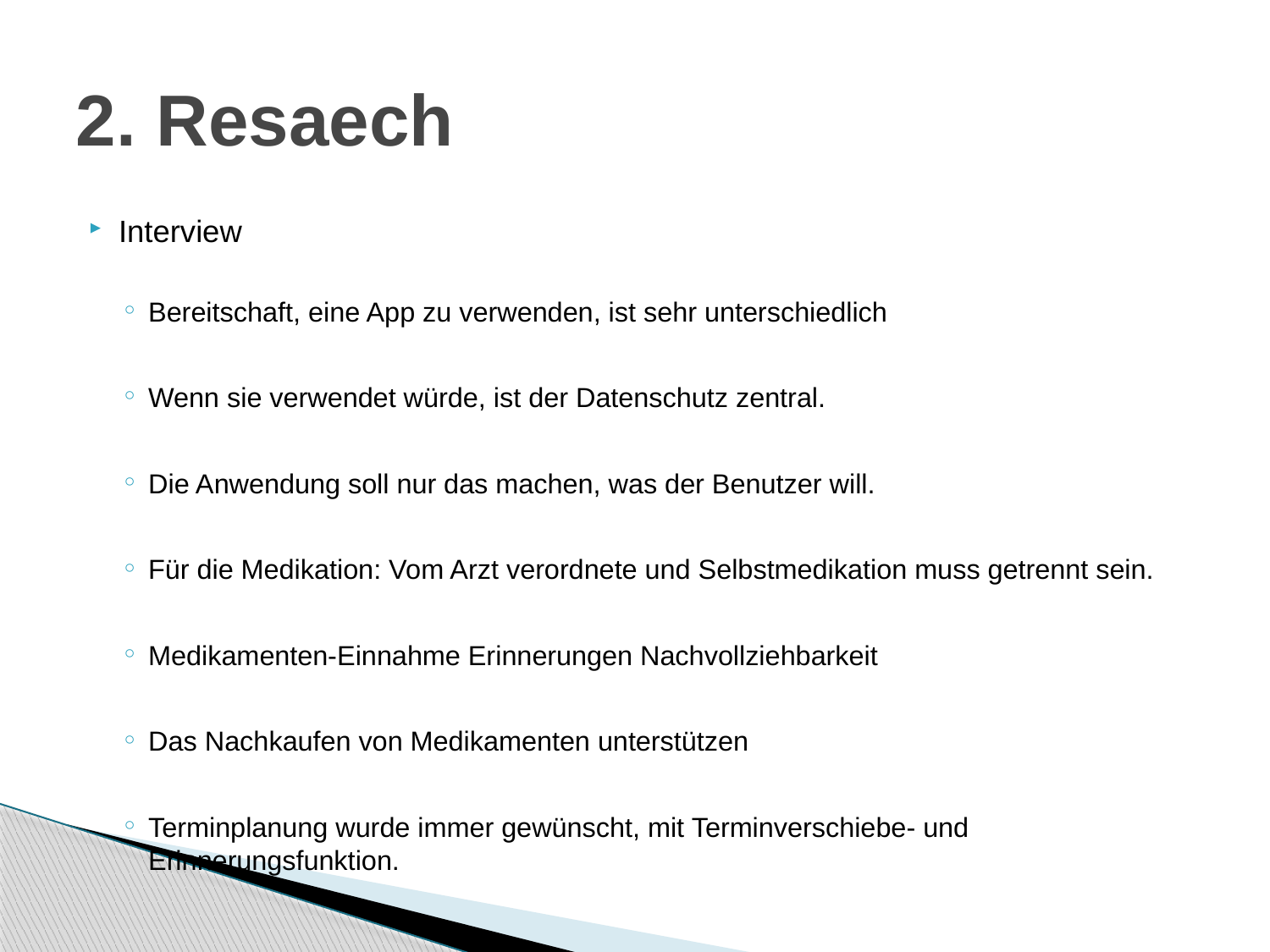

# 2. Resaech
Interview

Bereitschaft, eine App zu verwenden, ist sehr unterschiedlich

Wenn sie verwendet würde, ist der Datenschutz zentral.

Die Anwendung soll nur das machen, was der Benutzer will.

Für die Medikation: Vom Arzt verordnete und Selbstmedikation muss getrennt sein.

Medikamenten-Einnahme Erinnerungen Nachvollziehbarkeit

Das Nachkaufen von Medikamenten unterstützen

Terminplanung wurde immer gewünscht, mit Terminverschiebe- und Erinnerungsfunktion.